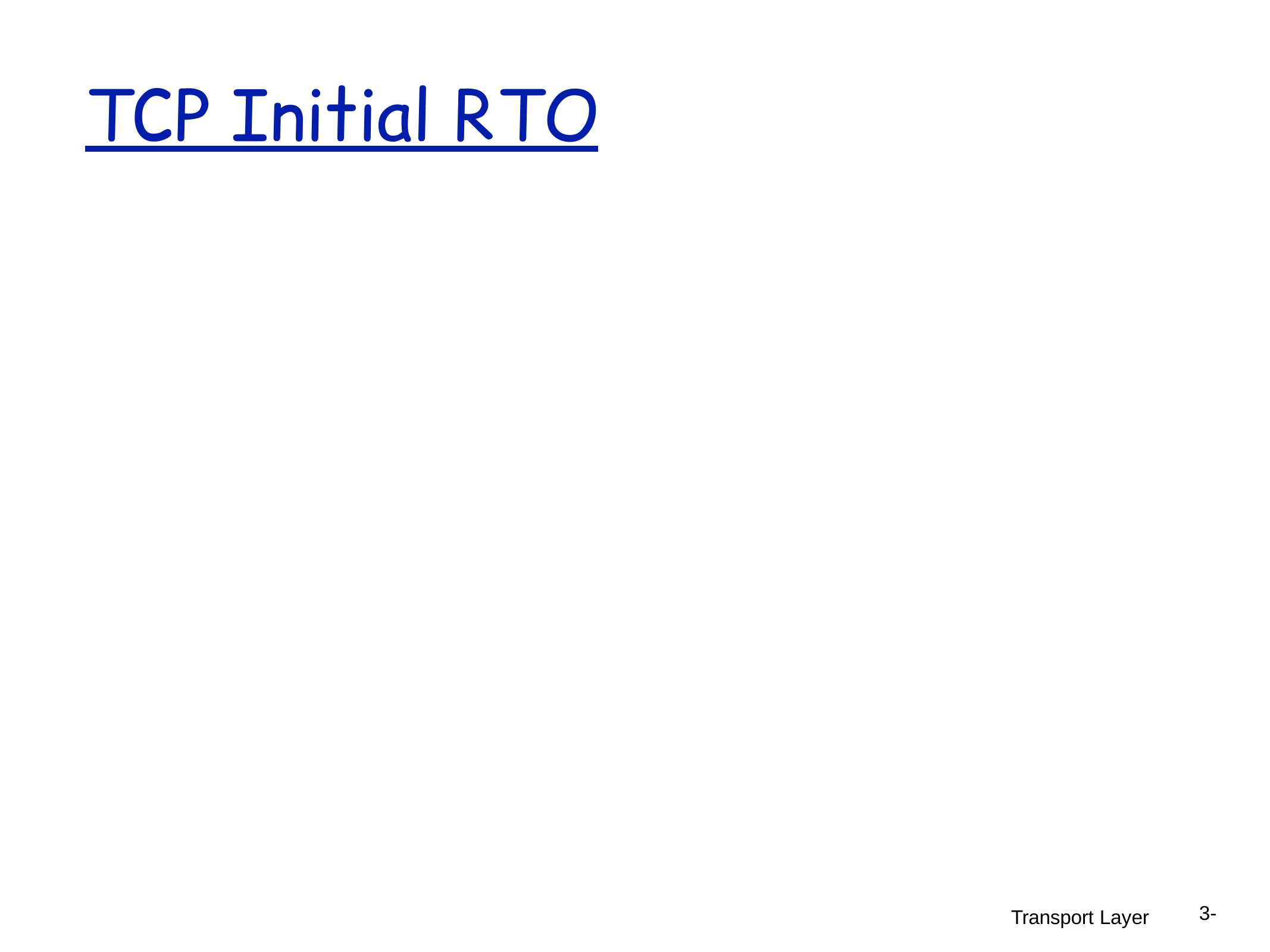

# TCP Initial RTO

3-
Transport Layer